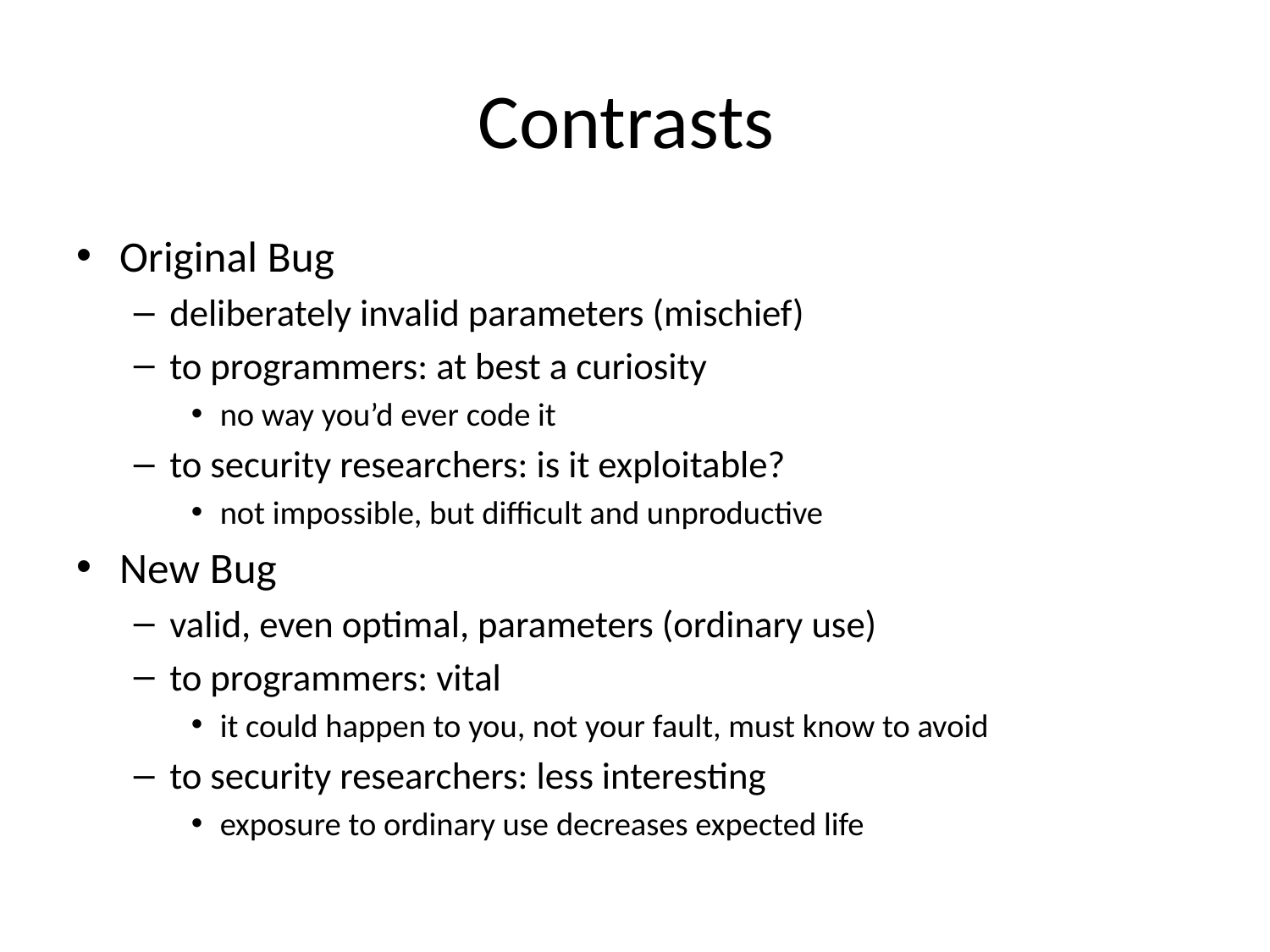

# Contrasts
Original Bug
deliberately invalid parameters (mischief)
to programmers: at best a curiosity
no way you’d ever code it
to security researchers: is it exploitable?
not impossible, but difficult and unproductive
New Bug
valid, even optimal, parameters (ordinary use)
to programmers: vital
it could happen to you, not your fault, must know to avoid
to security researchers: less interesting
exposure to ordinary use decreases expected life